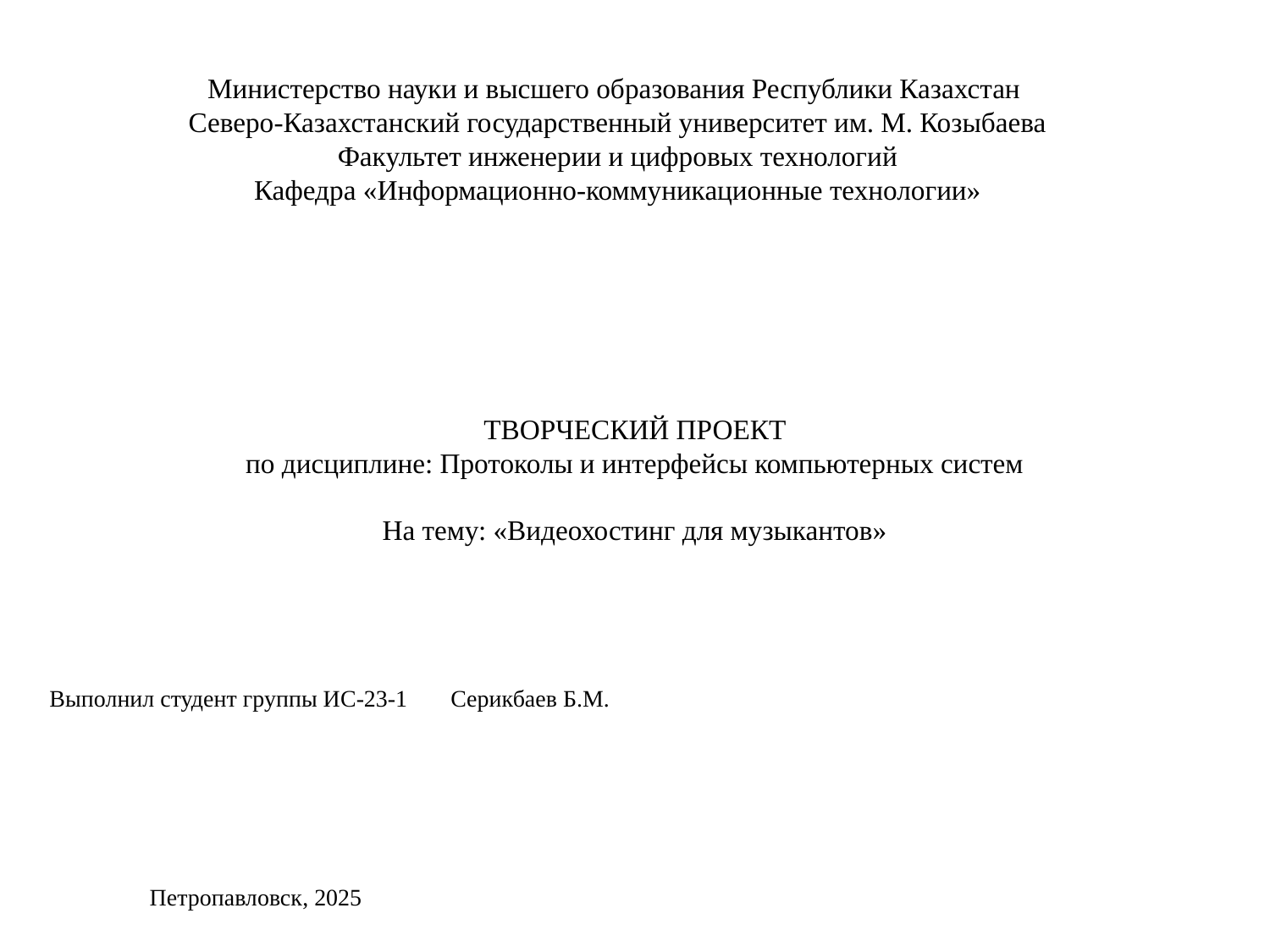

# Министерство науки и высшего образования Республики Казахстан Северо-Казахстанский государственный университет им. М. Козыбаева Факультет инженерии и цифровых технологий Кафедра «Информационно-коммуникационные технологии»
ТВОРЧЕСКИЙ ПРОЕКТ
 по дисциплине: Протоколы и интерфейсы компьютерных систем

На тему: «Видеохостинг для музыкантов»

Выполнил студент группы ИС-23-1									Серикбаев Б.М.

							Петропавловск, 2025